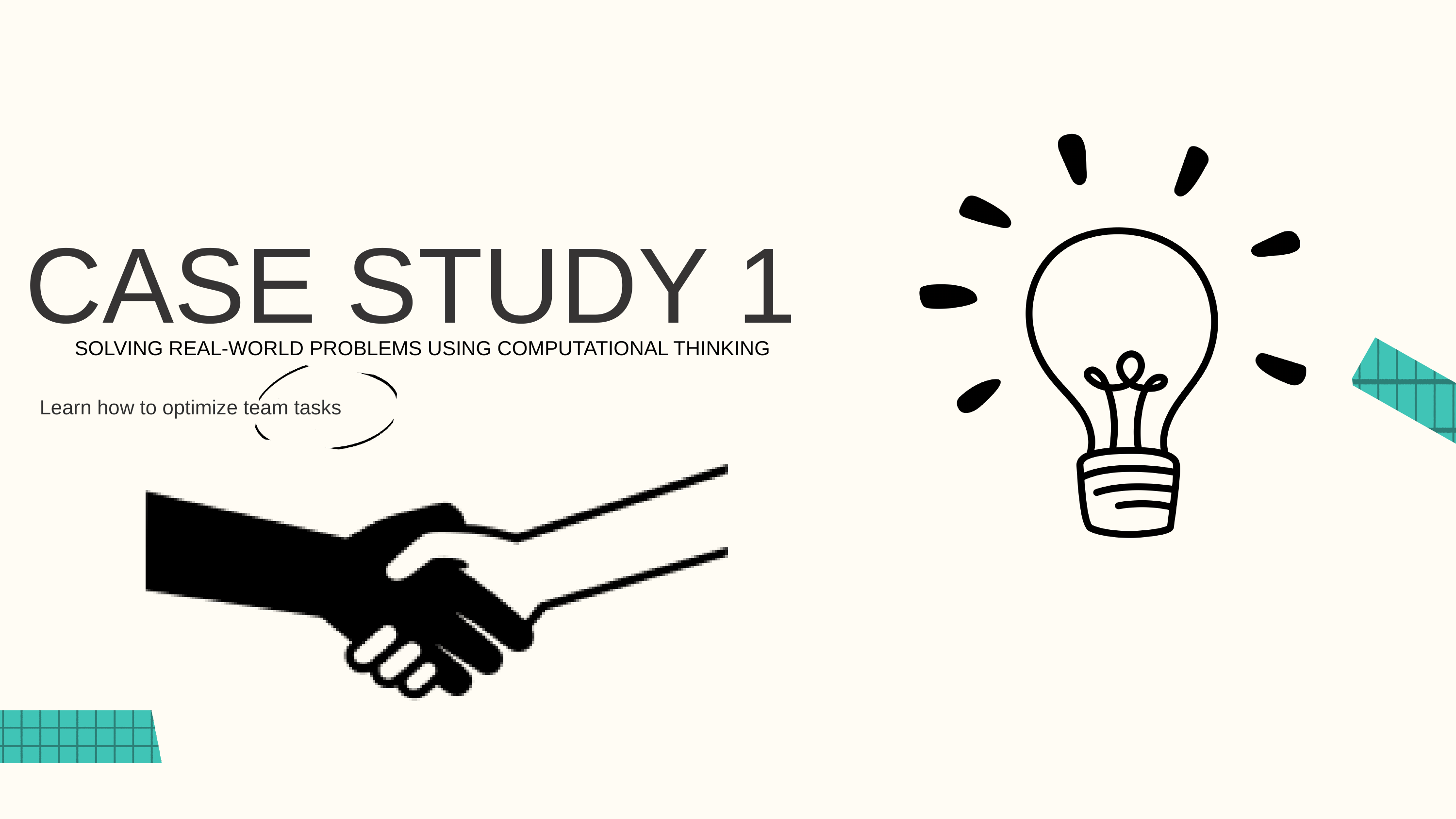

CASE STUDY 1

SOLVING REAL-WORLD PROBLEMS USING COMPUTATIONAL THINKING

Learn how to optimize team tasks